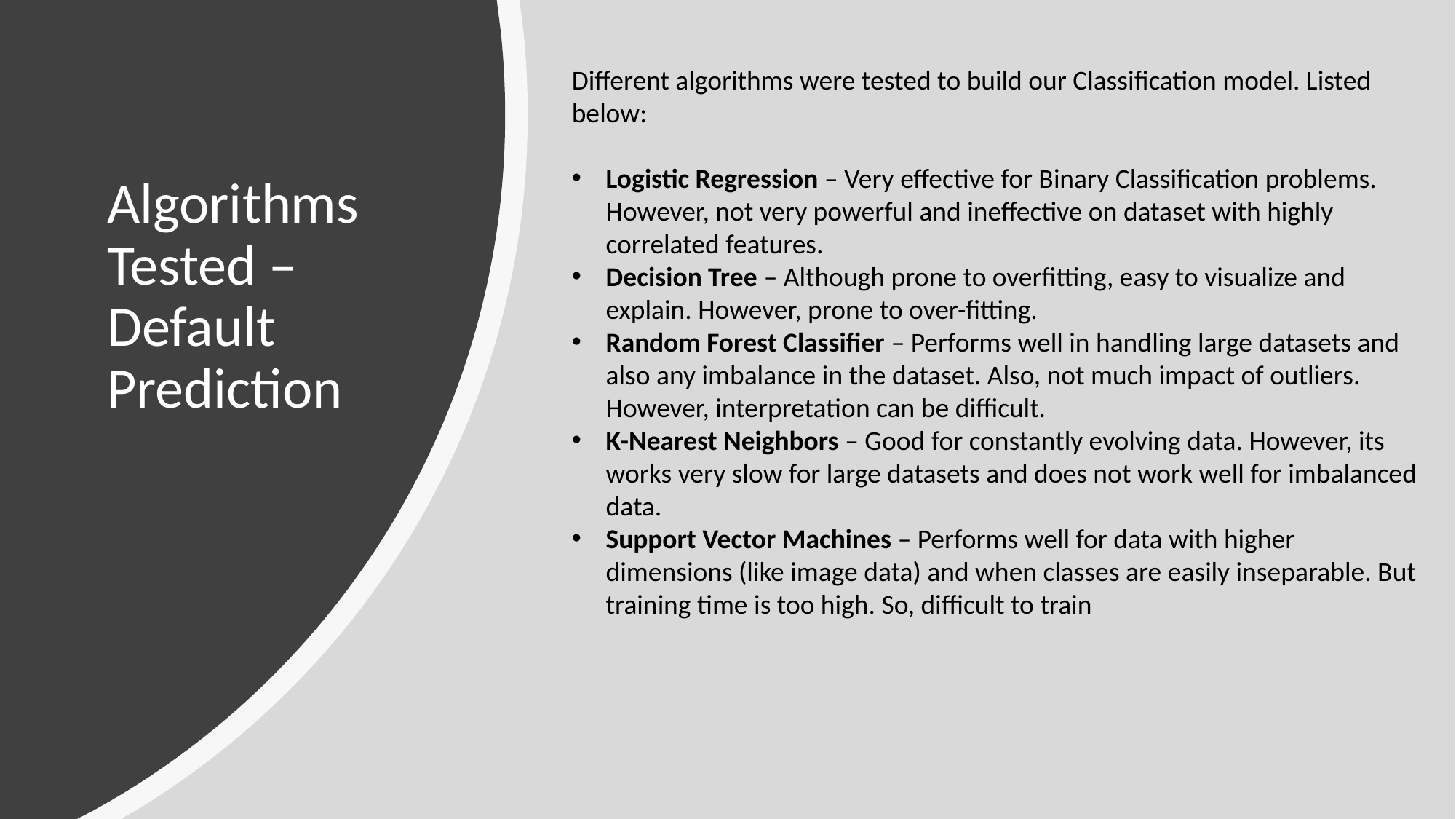

Different algorithms were tested to build our Classification model. Listed below:

Logistic Regression – Very effective for Binary Classification problems. However, not very powerful and ineffective on dataset with highly correlated features.
Decision Tree – Although prone to overfitting, easy to visualize and explain. However, prone to over-fitting.
Random Forest Classifier – Performs well in handling large datasets and also any imbalance in the dataset. Also, not much impact of outliers. However, interpretation can be difficult.
K-Nearest Neighbors – Good for constantly evolving data. However, its works very slow for large datasets and does not work well for imbalanced data.
Support Vector Machines – Performs well for data with higher dimensions (like image data) and when classes are easily inseparable. But training time is too high. So, difficult to train
# Algorithms Tested – Default Prediction